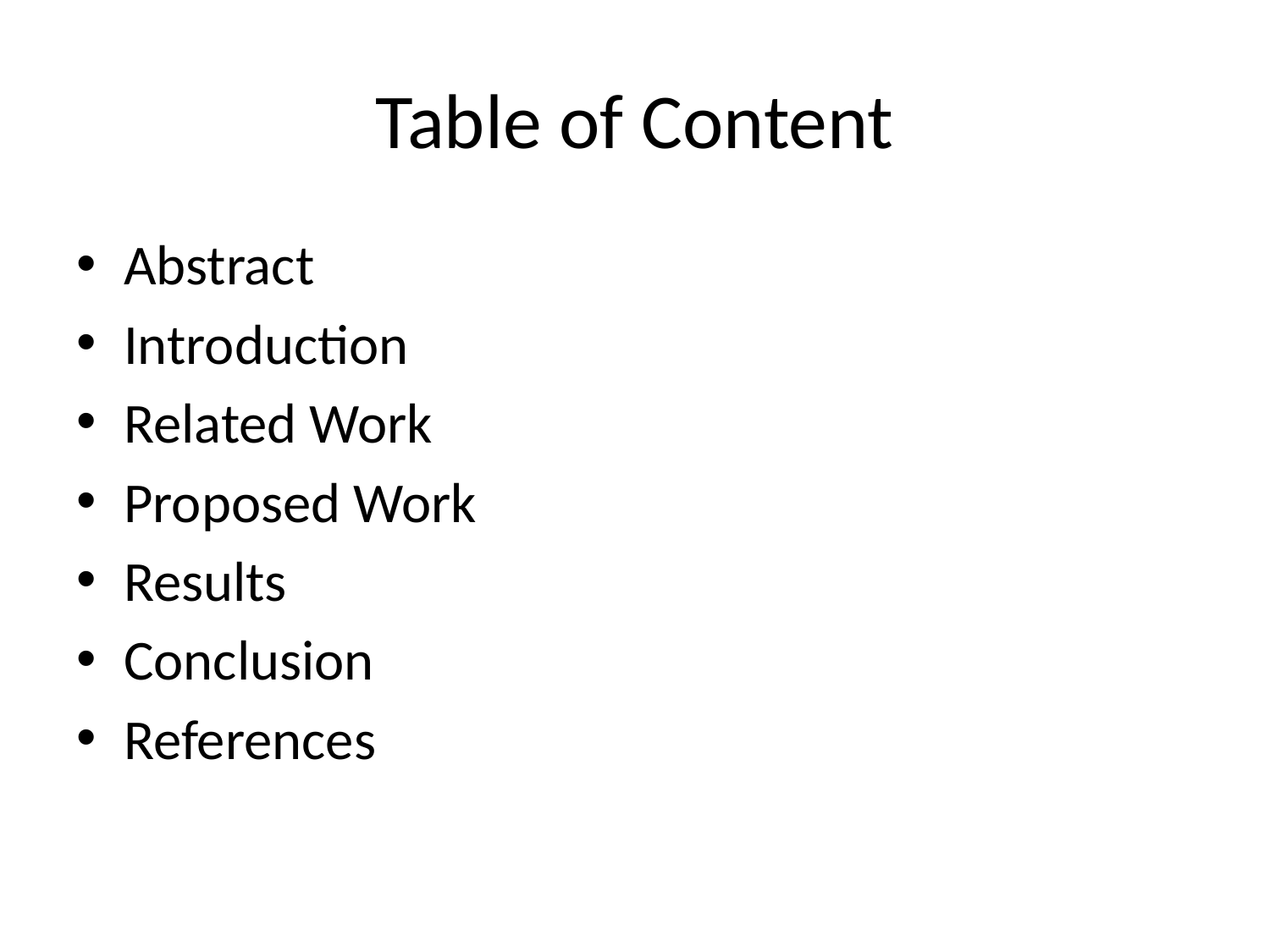

# Table of Content
Abstract
Introduction
Related Work
Proposed Work
Results
Conclusion
References